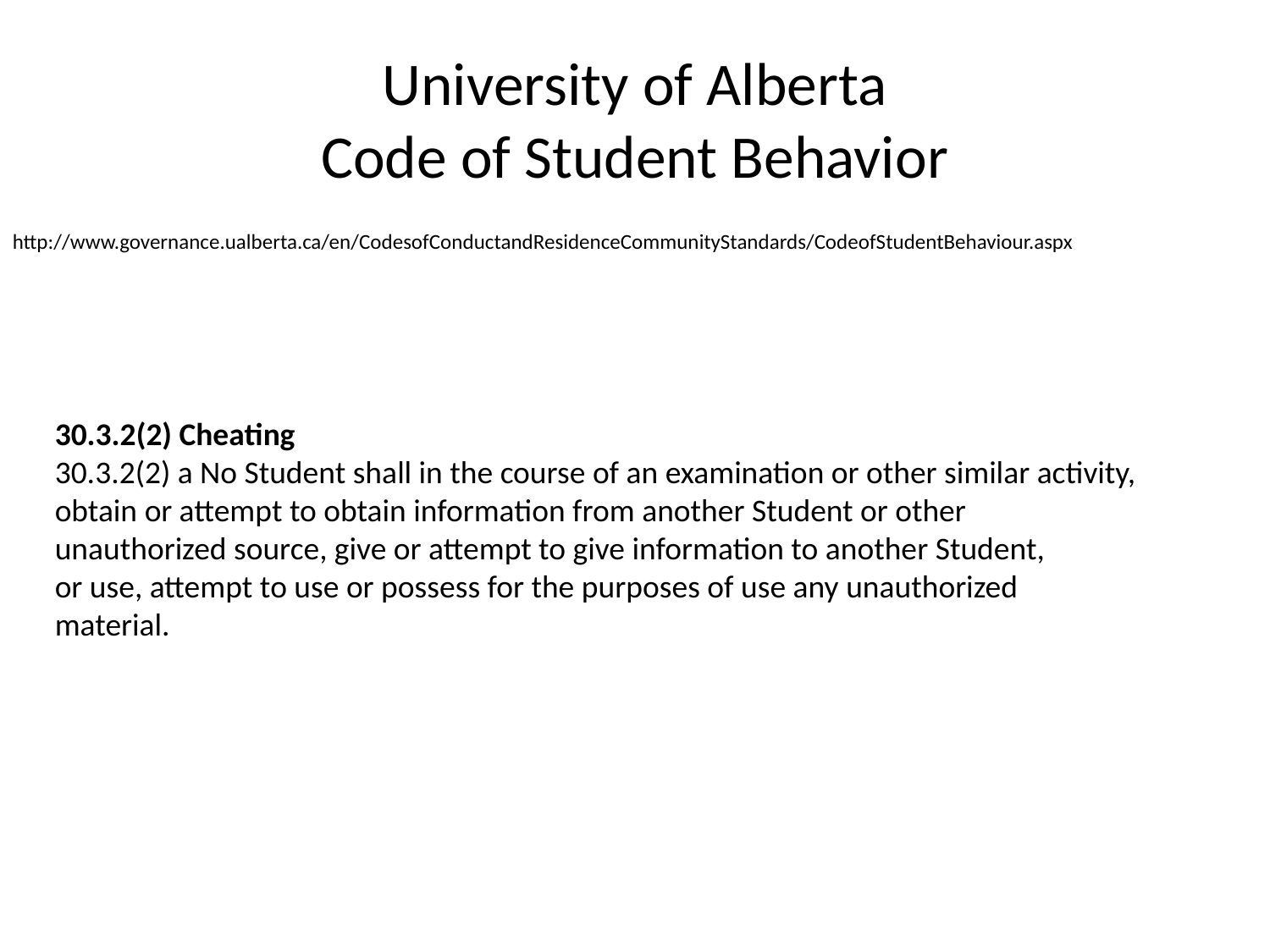

# University of Alberta Code of Student Behavior
http://www.governance.ualberta.ca/en/CodesofConductandResidenceCommunityStandards/CodeofStudentBehaviour.aspx
30.3.2(2) Cheating
30.3.2(2) a No Student shall in the course of an examination or other similar activity,
obtain or attempt to obtain information from another Student or other
unauthorized source, give or attempt to give information to another Student,
or use, attempt to use or possess for the purposes of use any unauthorized
material.